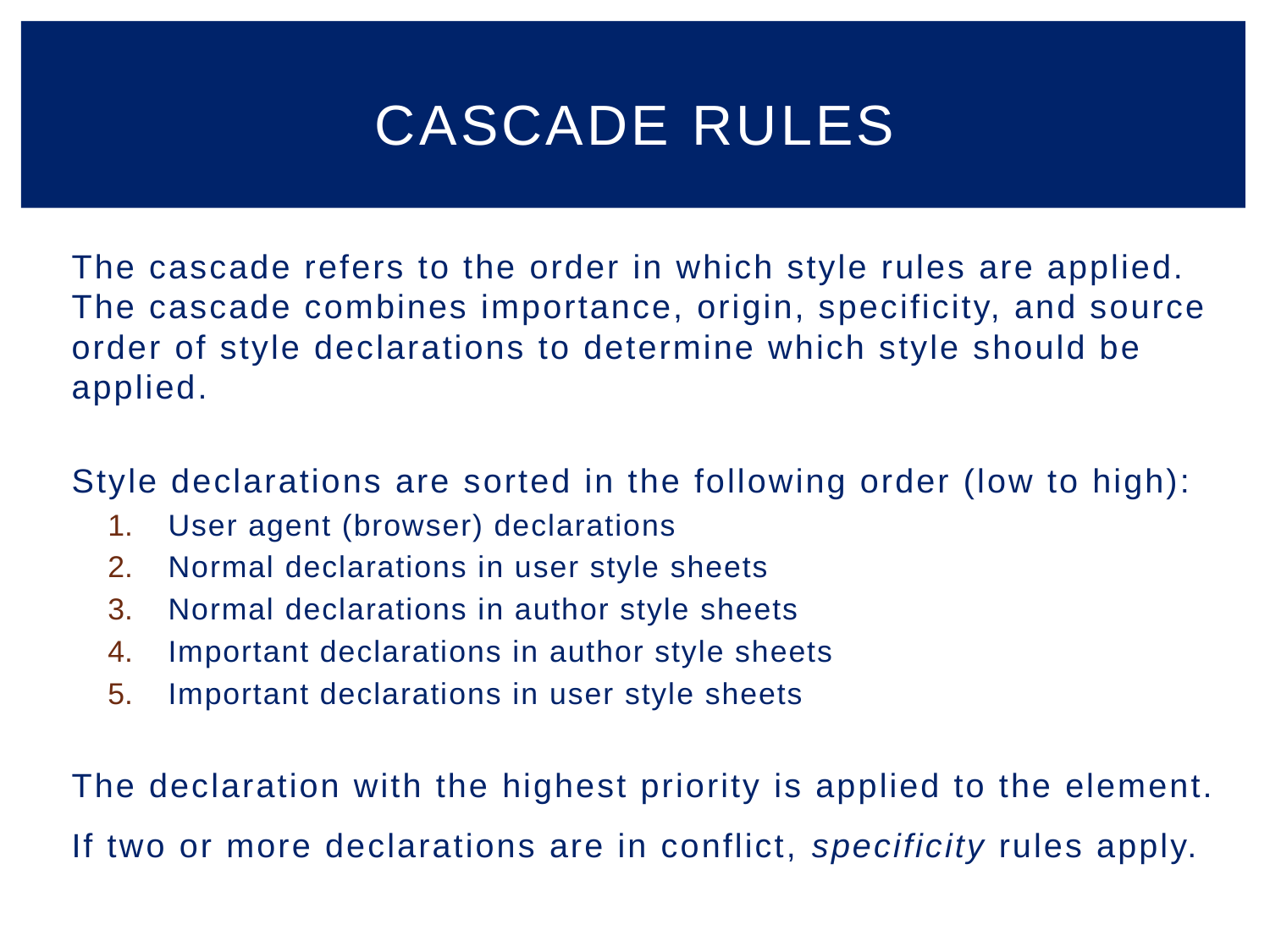

# Cascade rules
The cascade refers to the order in which style rules are applied. The cascade combines importance, origin, specificity, and source order of style declarations to determine which style should be applied.

Style declarations are sorted in the following order (low to high):
User agent (browser) declarations
Normal declarations in user style sheets
Normal declarations in author style sheets
Important declarations in author style sheets
Important declarations in user style sheets

The declaration with the highest priority is applied to the element.
If two or more declarations are in conflict, specificity rules apply.